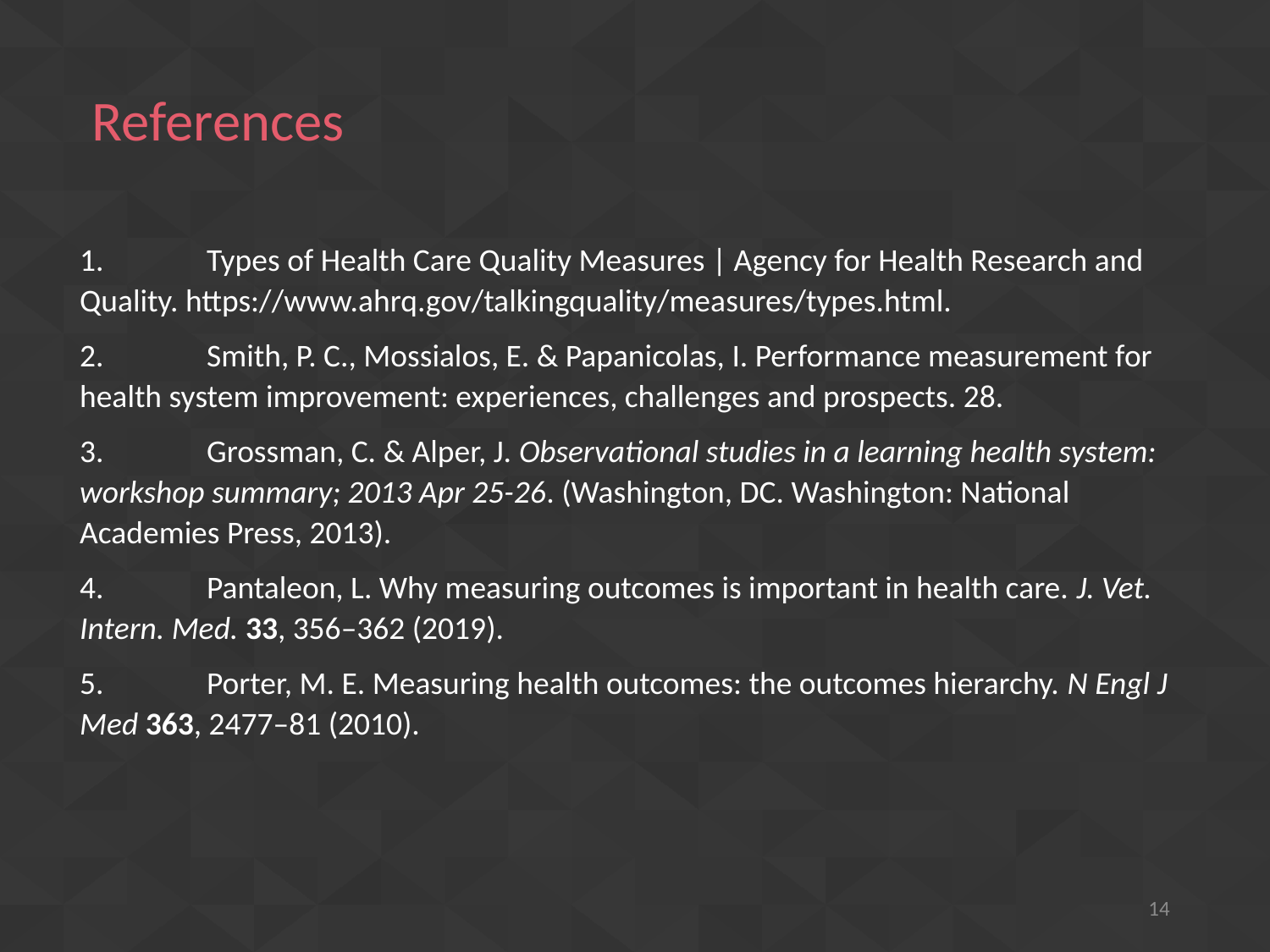

References
1.	Types of Health Care Quality Measures | Agency for Health Research and Quality. https://www.ahrq.gov/talkingquality/measures/types.html.
2.	Smith, P. C., Mossialos, E. & Papanicolas, I. Performance measurement for health system improvement: experiences, challenges and prospects. 28.
3.	Grossman, C. & Alper, J. Observational studies in a learning health system: workshop summary; 2013 Apr 25-26. (Washington, DC. Washington: National Academies Press, 2013).
4.	Pantaleon, L. Why measuring outcomes is important in health care. J. Vet. Intern. Med. 33, 356–362 (2019).
5.	Porter, M. E. Measuring health outcomes: the outcomes hierarchy. N Engl J Med 363, 2477–81 (2010).
14